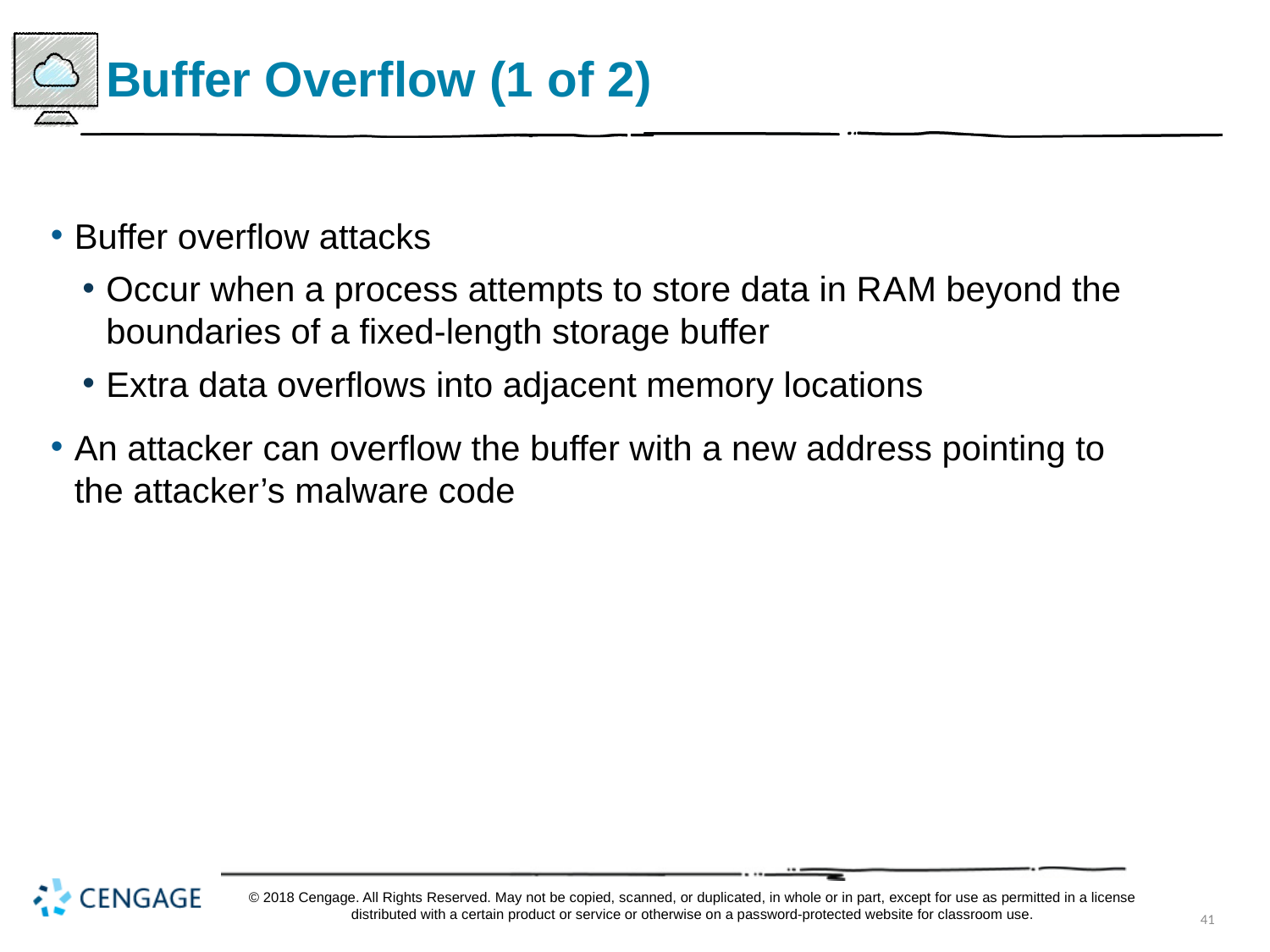

# Buffer Overflow (1 of 2)
Buffer overflow attacks
Occur when a process attempts to store data in R A M beyond the boundaries of a fixed-length storage buffer
Extra data overflows into adjacent memory locations
An attacker can overflow the buffer with a new address pointing to the attacker’s malware code
© 2018 Cengage. All Rights Reserved. May not be copied, scanned, or duplicated, in whole or in part, except for use as permitted in a license distributed with a certain product or service or otherwise on a password-protected website for classroom use.